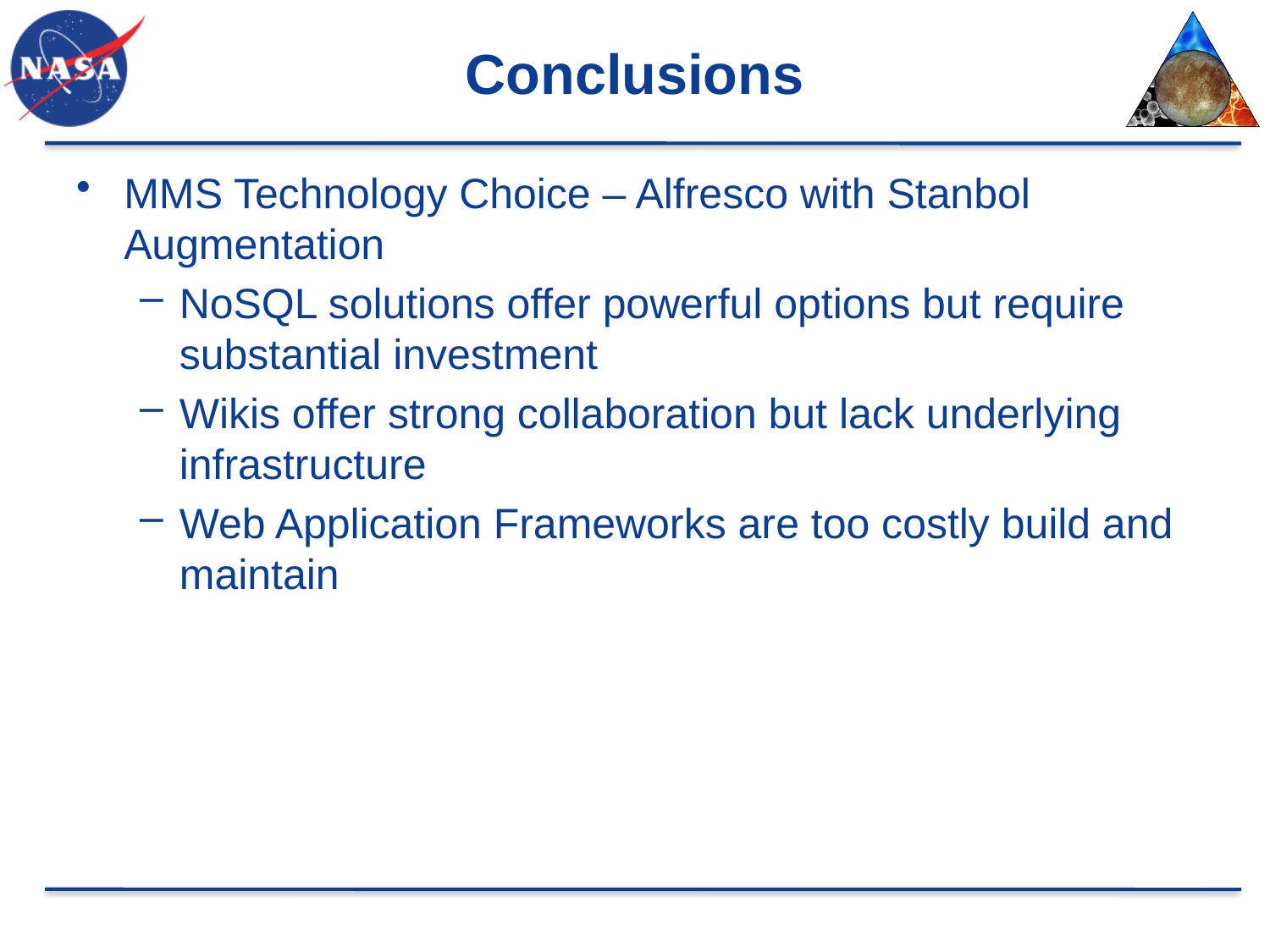

# Conclusions
MMS Technology Choice – Alfresco with Stanbol Augmentation
NoSQL solutions offer powerful options but require substantial investment
Wikis offer strong collaboration but lack underlying infrastructure
Web Application Frameworks are too costly build and maintain